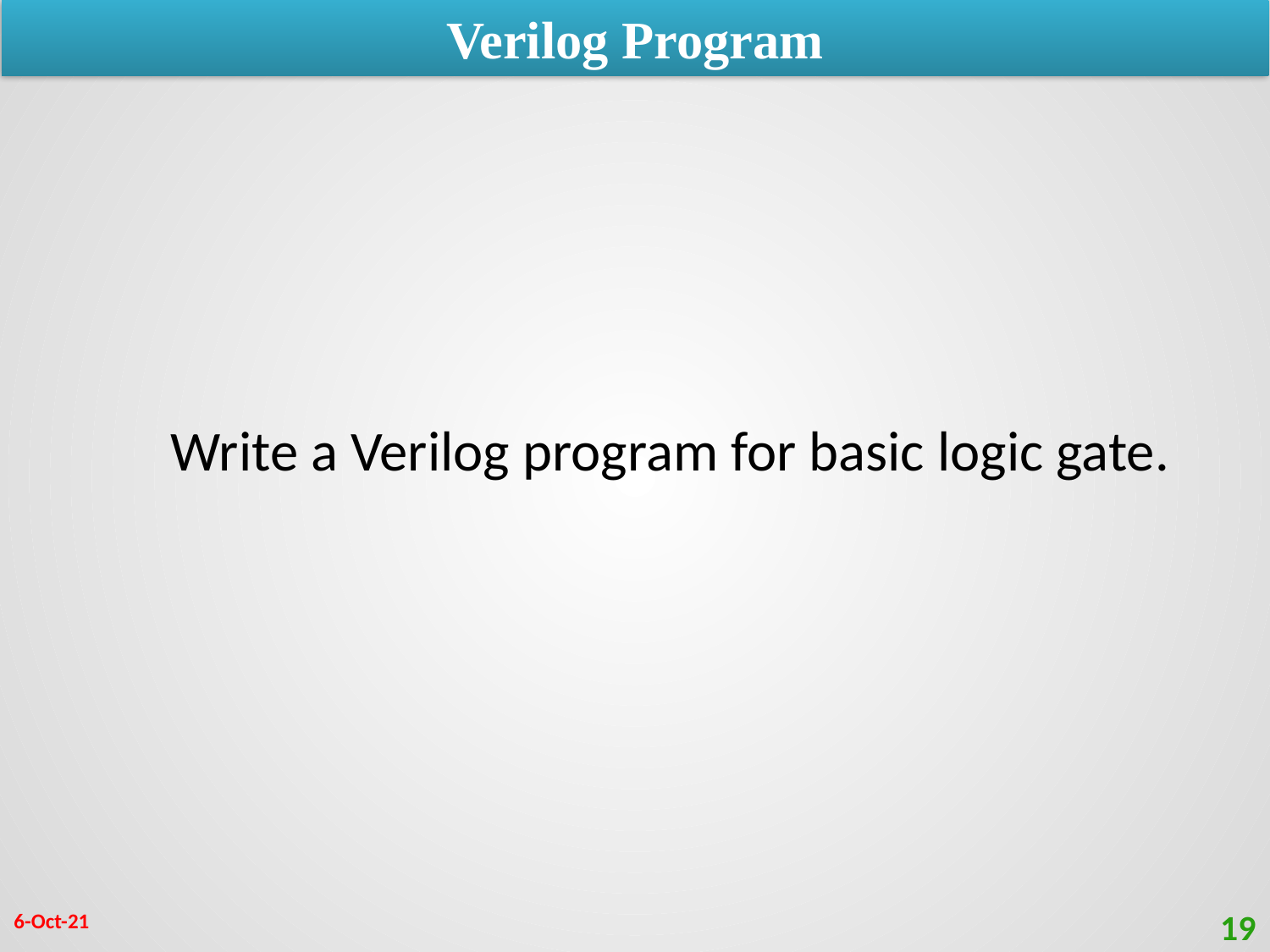

Verilog Program
Write a Verilog program for basic logic gate.
6-Oct-21
19